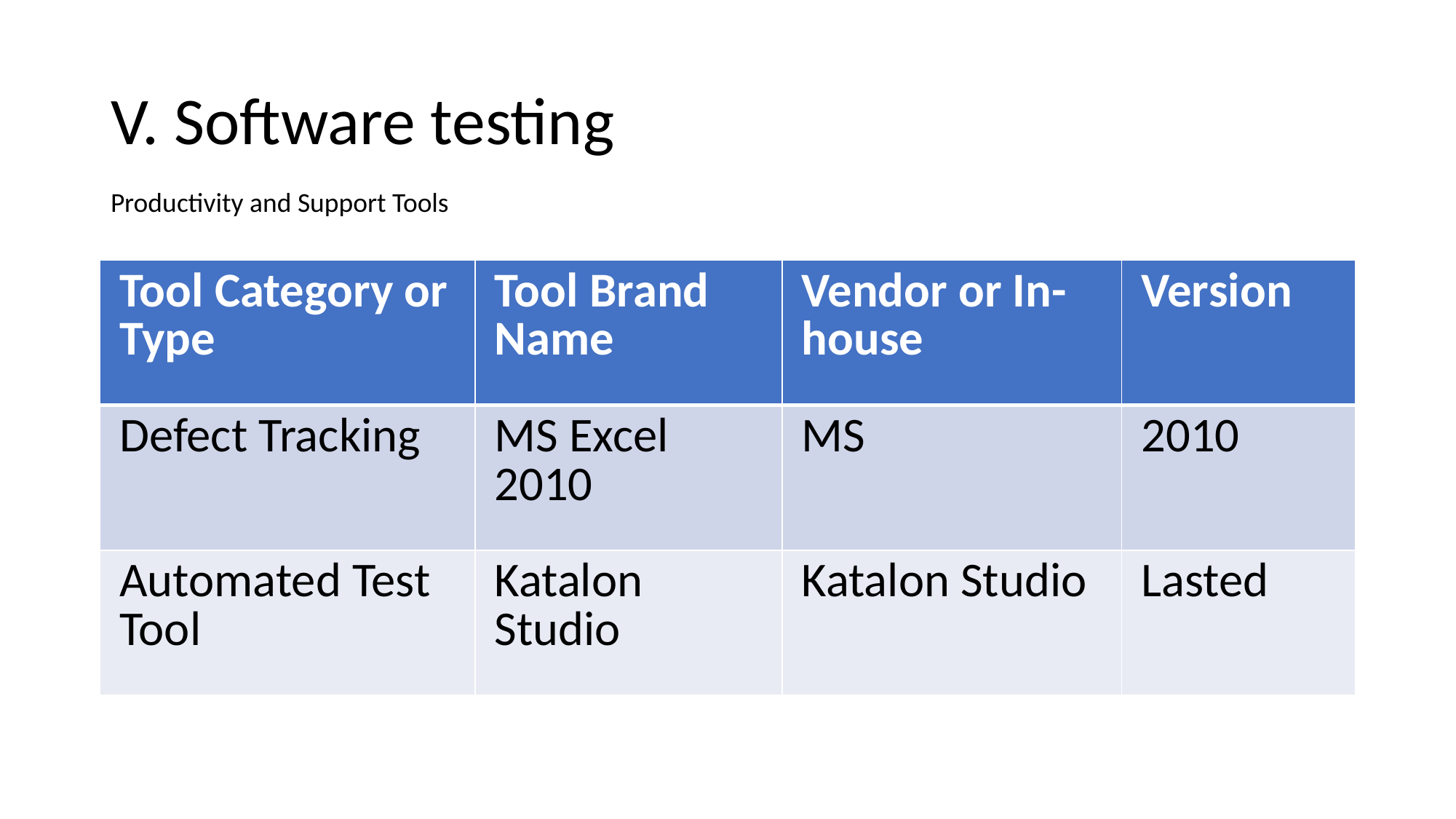

# V. Software testing
Productivity and Support Tools
| Tool Category or Type | Tool Brand Name | Vendor or In-house | Version |
| --- | --- | --- | --- |
| Defect Tracking | MS Excel 2010 | MS | 2010 |
| Automated Test Tool | Katalon Studio | Katalon Studio | Lasted |